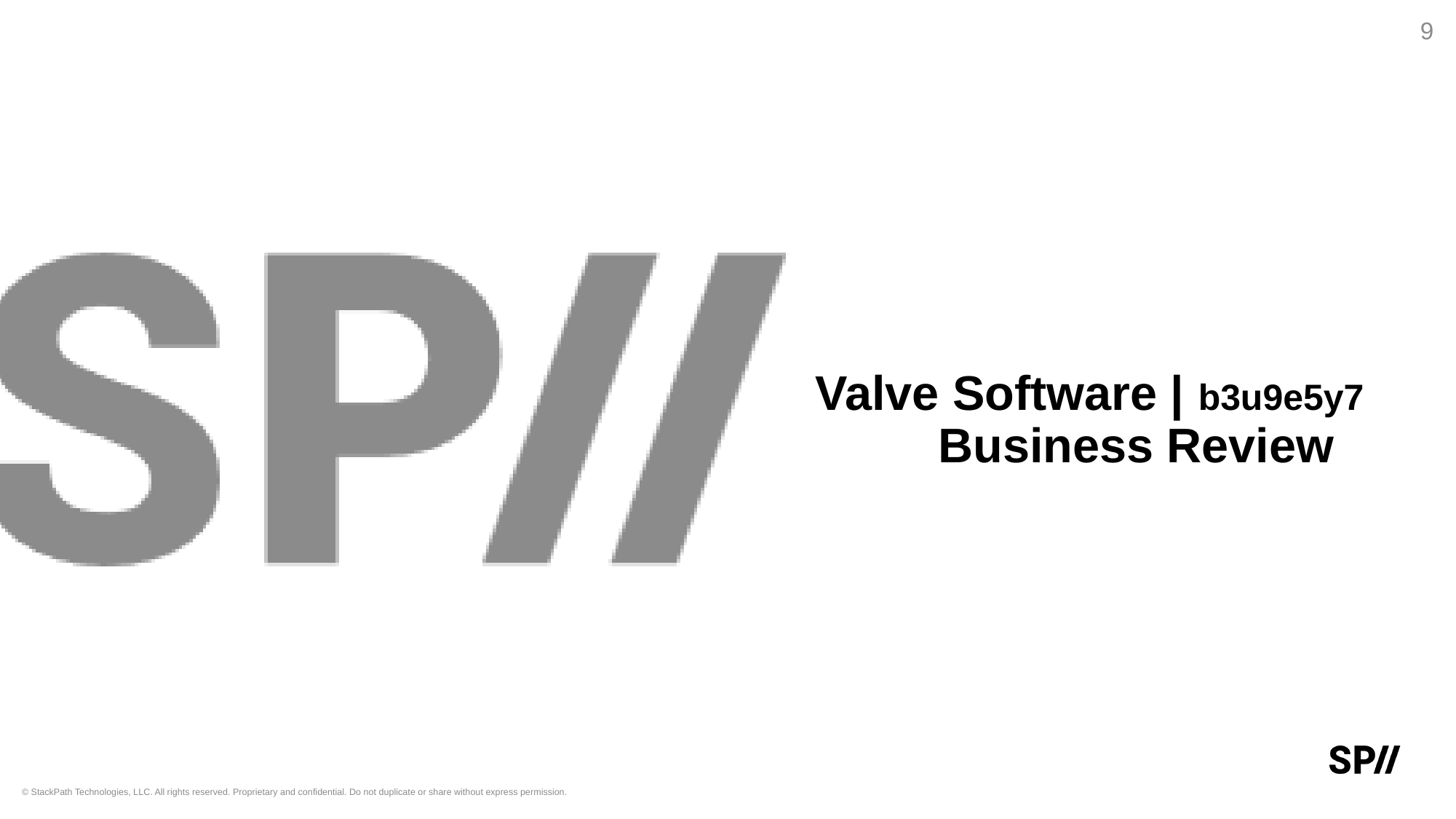

9
#
Valve Software | b3u9e5y7
	 Business Review
© StackPath Technologies, LLC. All rights reserved. Proprietary and confidential. Do not duplicate or share without express permission.